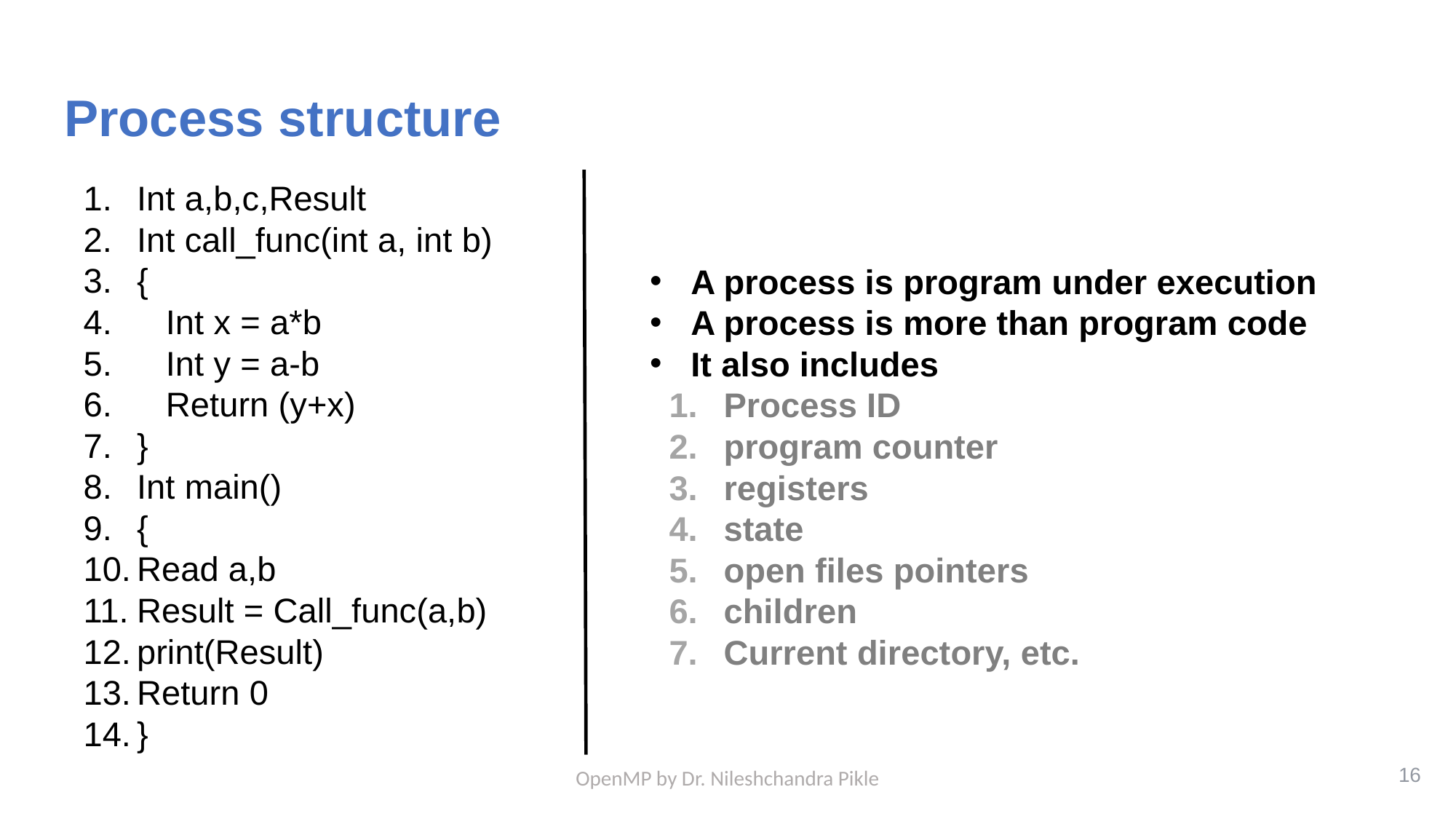

# Process structure
Int a,b,c,Result
Int call_func(int a, int b)
{
   Int x = a*b
   Int y = a-b
   Return (y+x)
}
Int main()
{
Read a,b
Result = Call_func(a,b)
print(Result)
Return 0
}
A process is program under execution
A process is more than program code
It also includes
Process ID
program counter
registers
state
open files pointers
children
Current directory, etc.
16
OpenMP by Dr. Nileshchandra Pikle